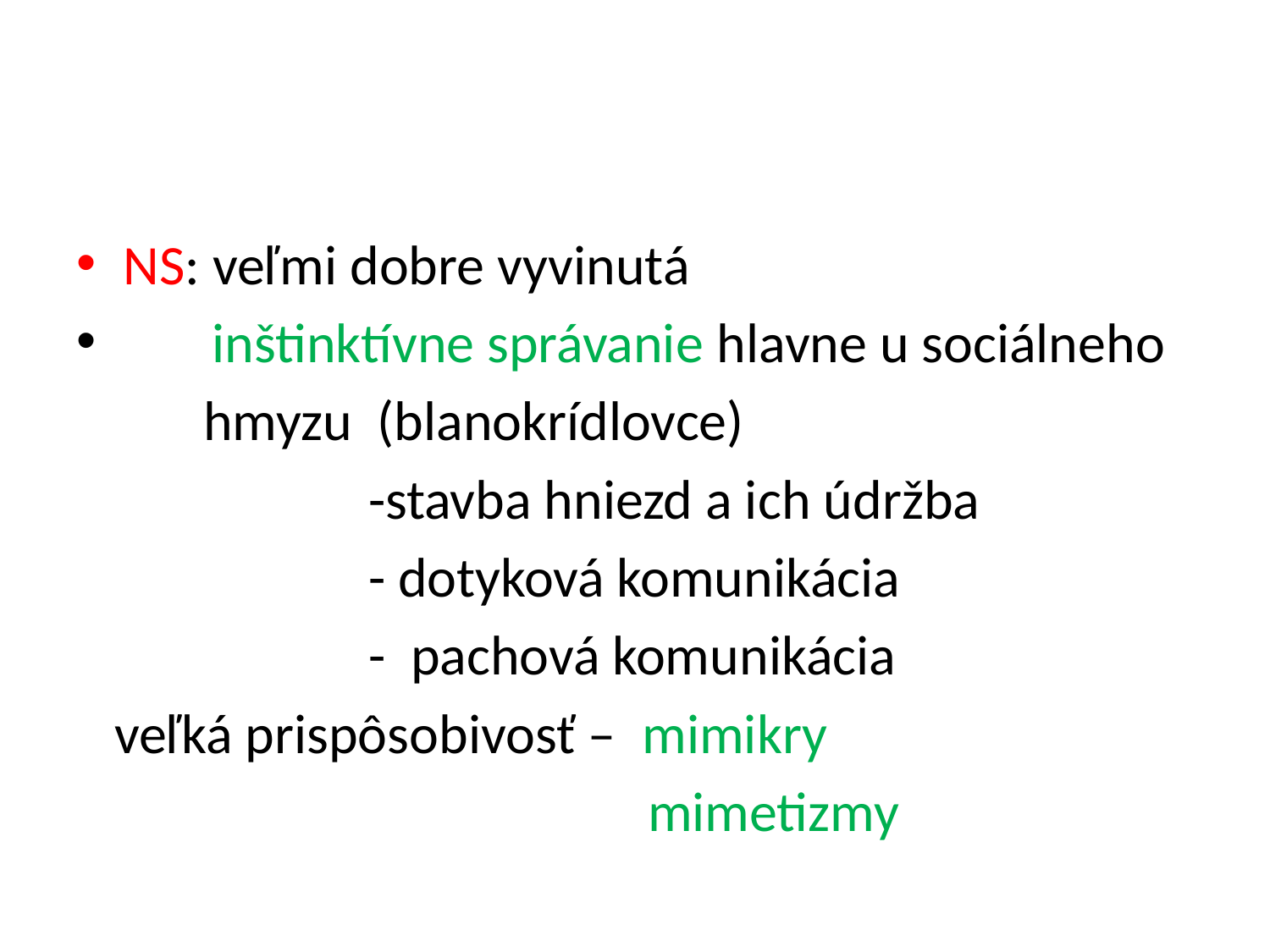

#
NS: veľmi dobre vyvinutá
       inštinktívne správanie hlavne u sociálneho
          hmyzu  (blanokrídlovce)
                       -stavba hniezd a ich údržba
                       - dotyková komunikácia
                       -  pachová komunikácia
   veľká prispôsobivosť –  mimikry
                                             mimetizmy